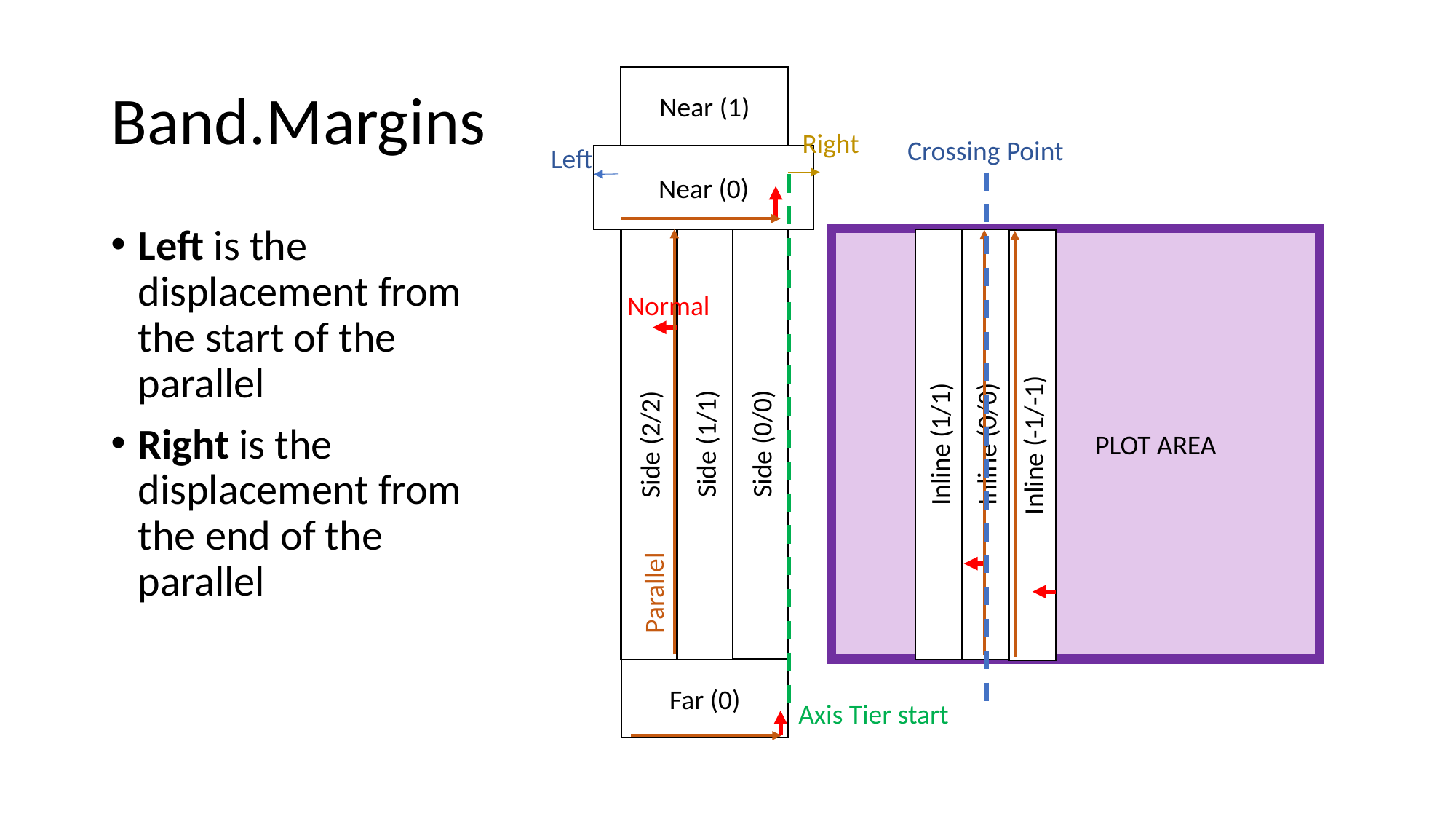

# Band.Margins
Near (1)
Right
Crossing Point
Left
Near (0)
Left is the displacement from the start of the parallel
Right is the displacement from the end of the parallel

Side (1/1)
Side (0/0)
                          PLOT AREA
Side (2/2)
Inline (1/1)
Inline (0/0)
Inline (-1/-1)
Normal
Parallel
Far (0)
Axis Tier start